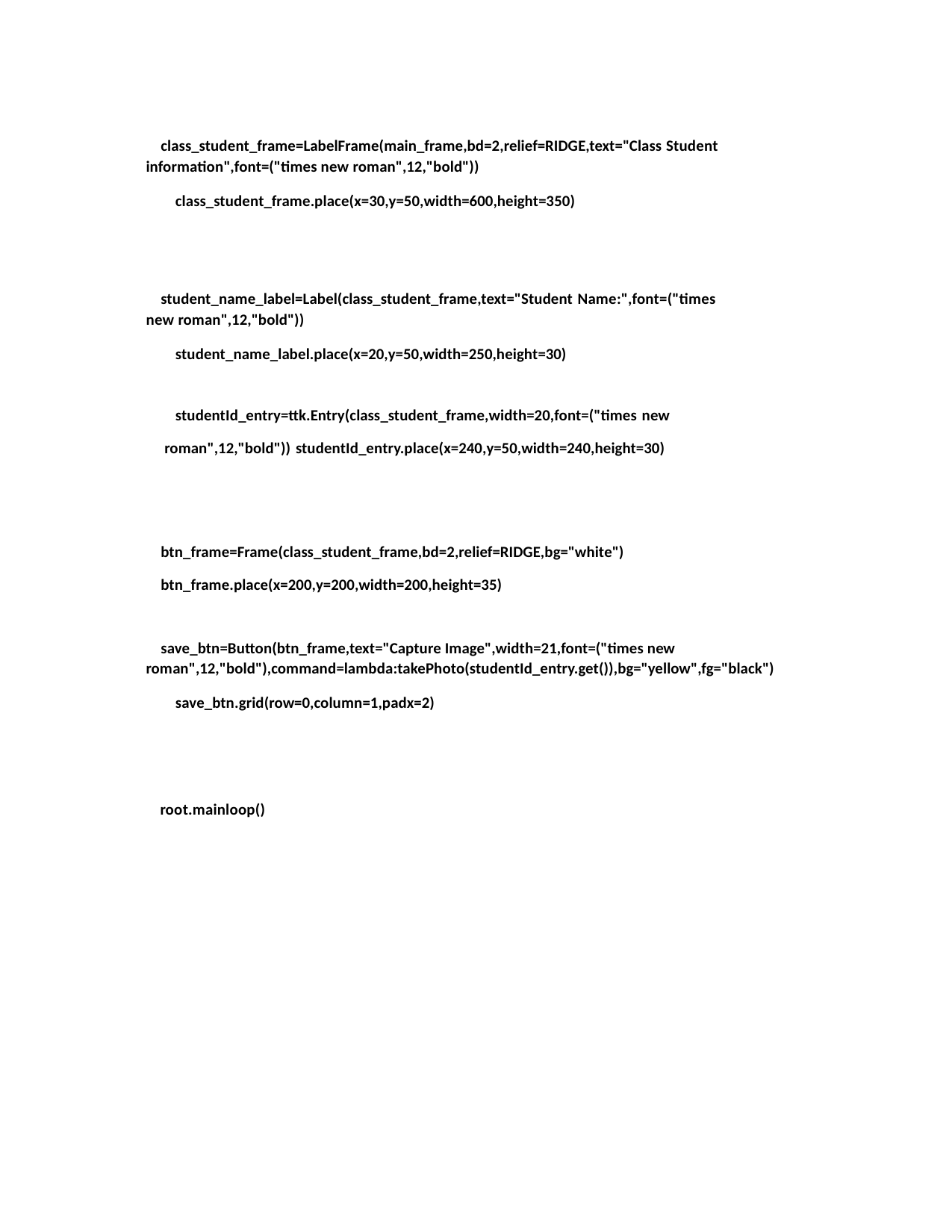

class_student_frame=LabelFrame(main_frame,bd=2,relief=RIDGE,text="Class Student  information",font=("times new roman",12,"bold"))

class_student_frame.place(x=30,y=50,width=600,height=350)
student_name_label=Label(class_student_frame,text="Student Name:",font=("times  new roman",12,"bold"))

student_name_label.place(x=20,y=50,width=250,height=30)

studentId_entry=ttk.Entry(class_student_frame,width=20,font=("times new  roman",12,"bold")) studentId_entry.place(x=240,y=50,width=240,height=30)
btn_frame=Frame(class_student_frame,bd=2,relief=RIDGE,bg="white")

btn_frame.place(x=200,y=200,width=200,height=35)

save_btn=Button(btn_frame,text="Capture Image",width=21,font=("times new  roman",12,"bold"),command=lambda:takePhoto(studentId_entry.get()),bg="yellow",fg="black")

save_btn.grid(row=0,column=1,padx=2)
root.mainloop()